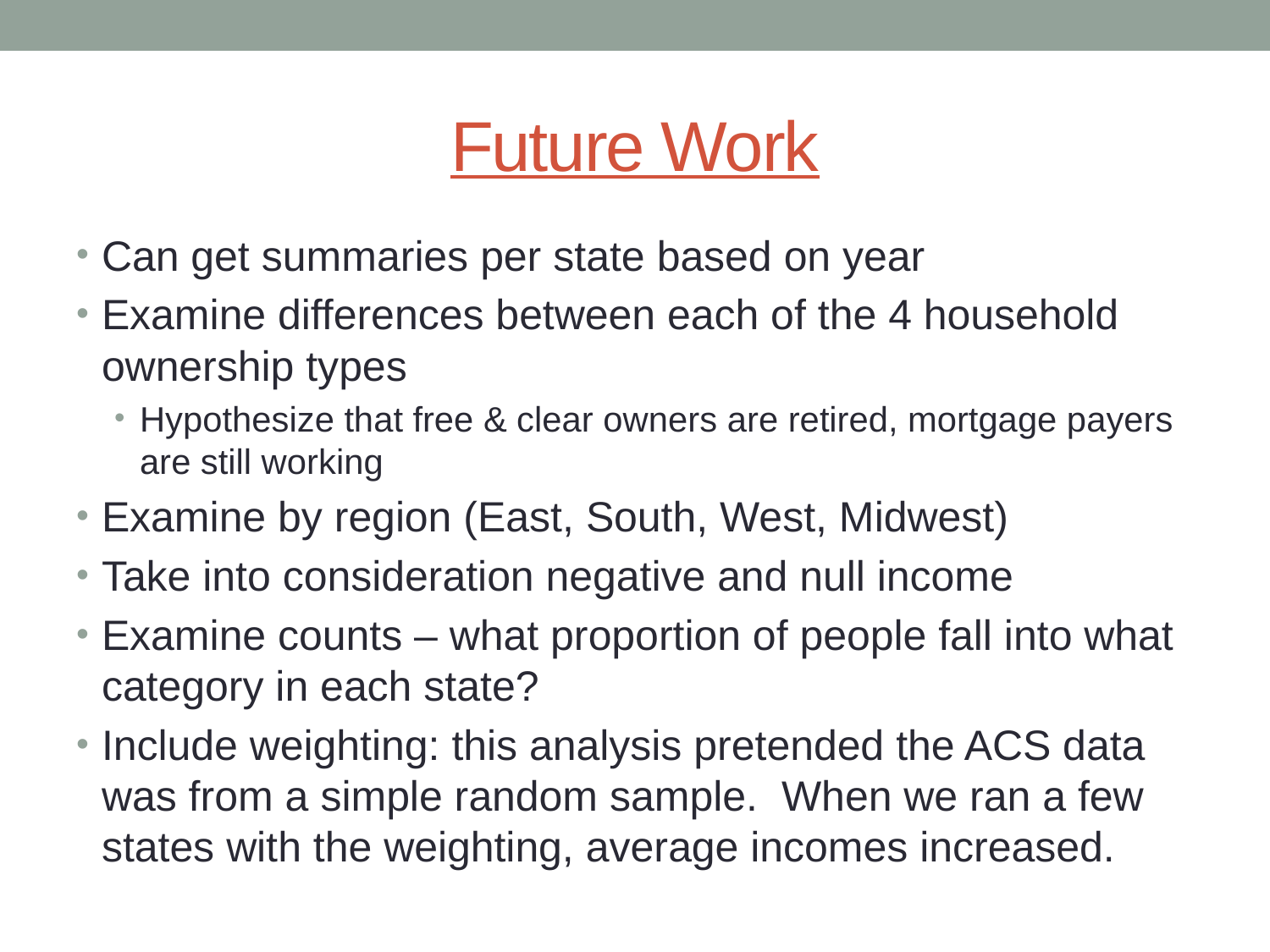

# Future Work
Can get summaries per state based on year
Examine differences between each of the 4 household ownership types
Hypothesize that free & clear owners are retired, mortgage payers are still working
Examine by region (East, South, West, Midwest)
Take into consideration negative and null income
Examine counts – what proportion of people fall into what category in each state?
Include weighting: this analysis pretended the ACS data was from a simple random sample.  When we ran a few states with the weighting, average incomes increased.